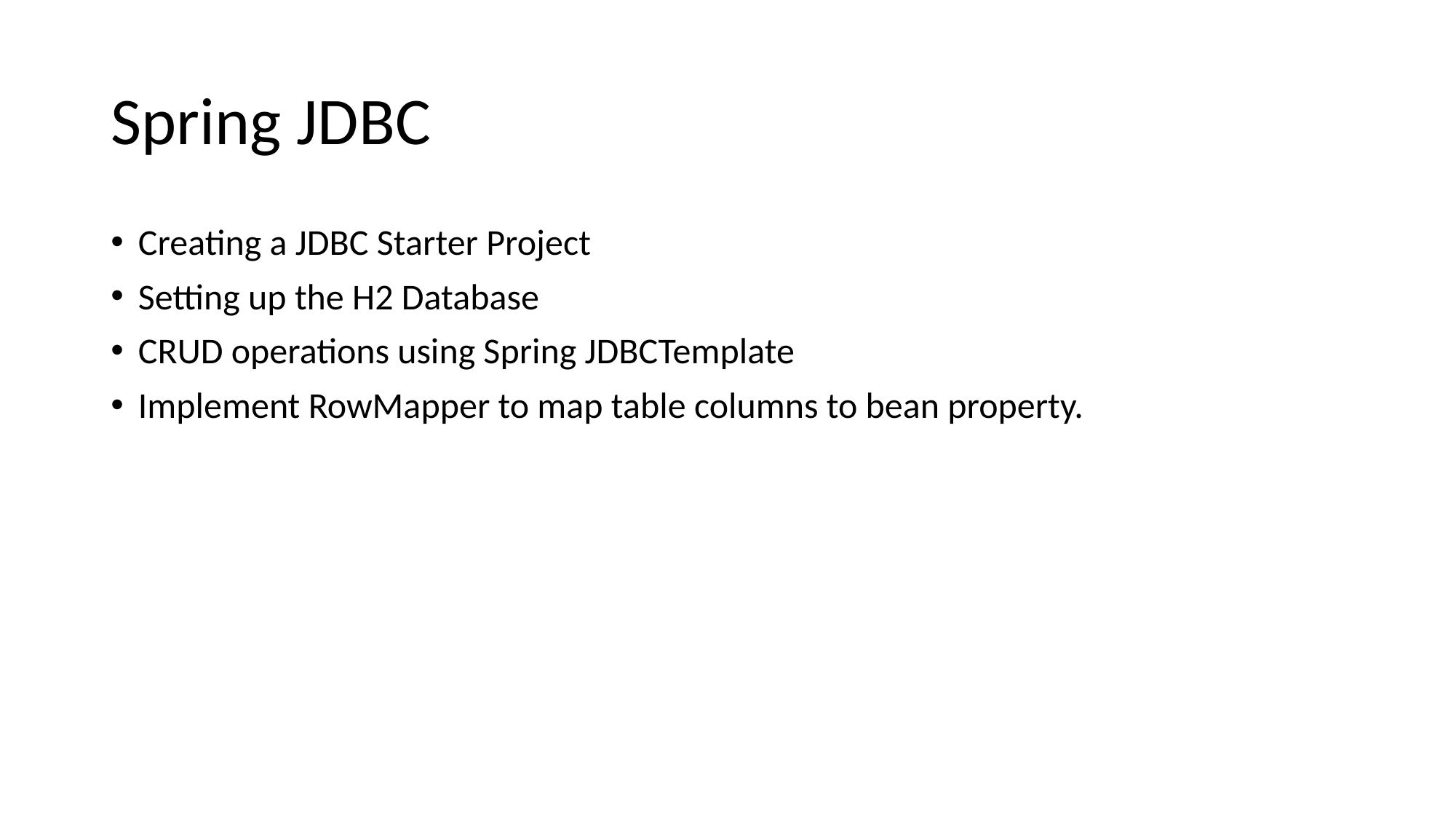

# Spring JDBC
Creating a JDBC Starter Project
Setting up the H2 Database
CRUD operations using Spring JDBCTemplate
Implement RowMapper to map table columns to bean property.
Setting up the H2 Database